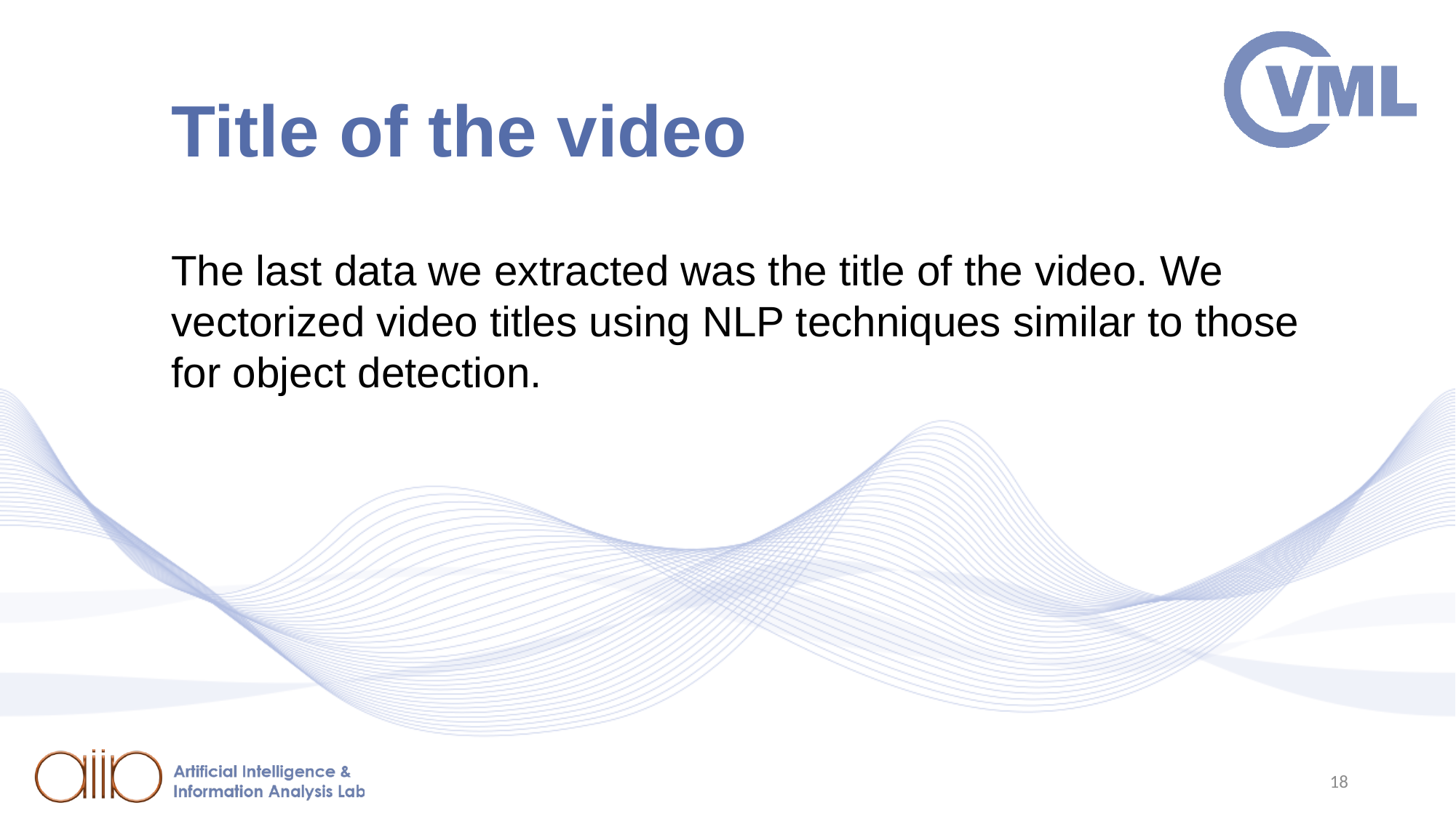

# Title of the video
The last data we extracted was the title of the video. We vectorized video titles using NLP techniques similar to those for object detection.
18